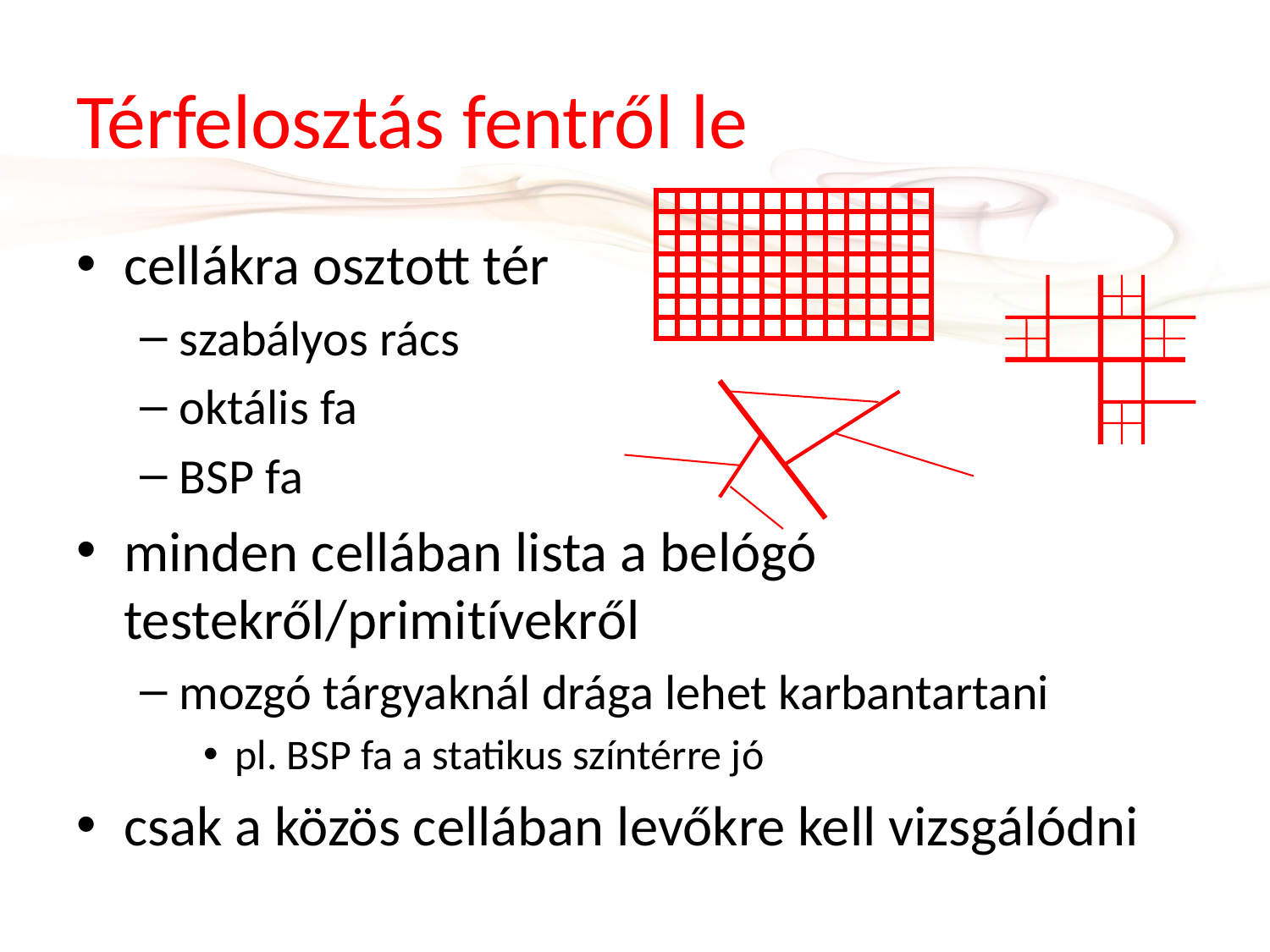

# Térfelosztás fentről le

cellákra osztott tér
szabályos rács
oktális fa
BSP fa
minden cellában lista a belógó testekről/primitívekről
mozgó tárgyaknál drága lehet karbantartani
pl. BSP fa a statikus színtérre jó
csak a közös cellában levőkre kell vizsgálódni